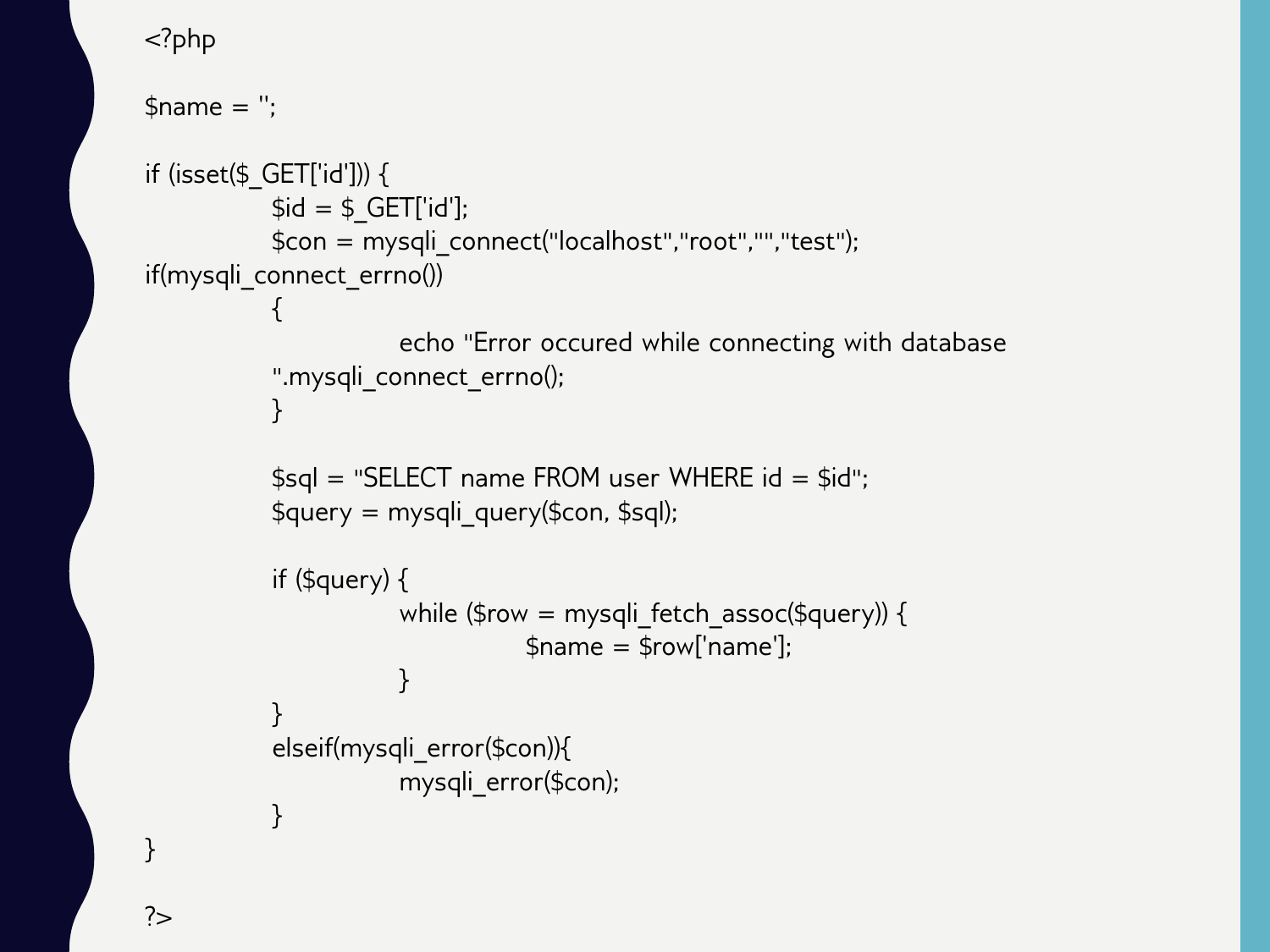

<?php

$name = '';

if (isset($_GET['id'])) {
	$id = $_GET['id'];
	$con = mysqli_connect("localhost","root","","test"); 	if(mysqli_connect_errno())
	{
		echo "Error occured while connecting with database 			".mysqli_connect_errno();
	}

	$sql = "SELECT name FROM user WHERE id = $id";
	$query = mysqli_query($con, $sql);

	if ($query) {
		while ($row = mysqli_fetch_assoc($query)) {
			$name = $row['name'];
		}
	}
	elseif(mysqli_error($con)){
		mysqli_error($con);
	}
}

?>